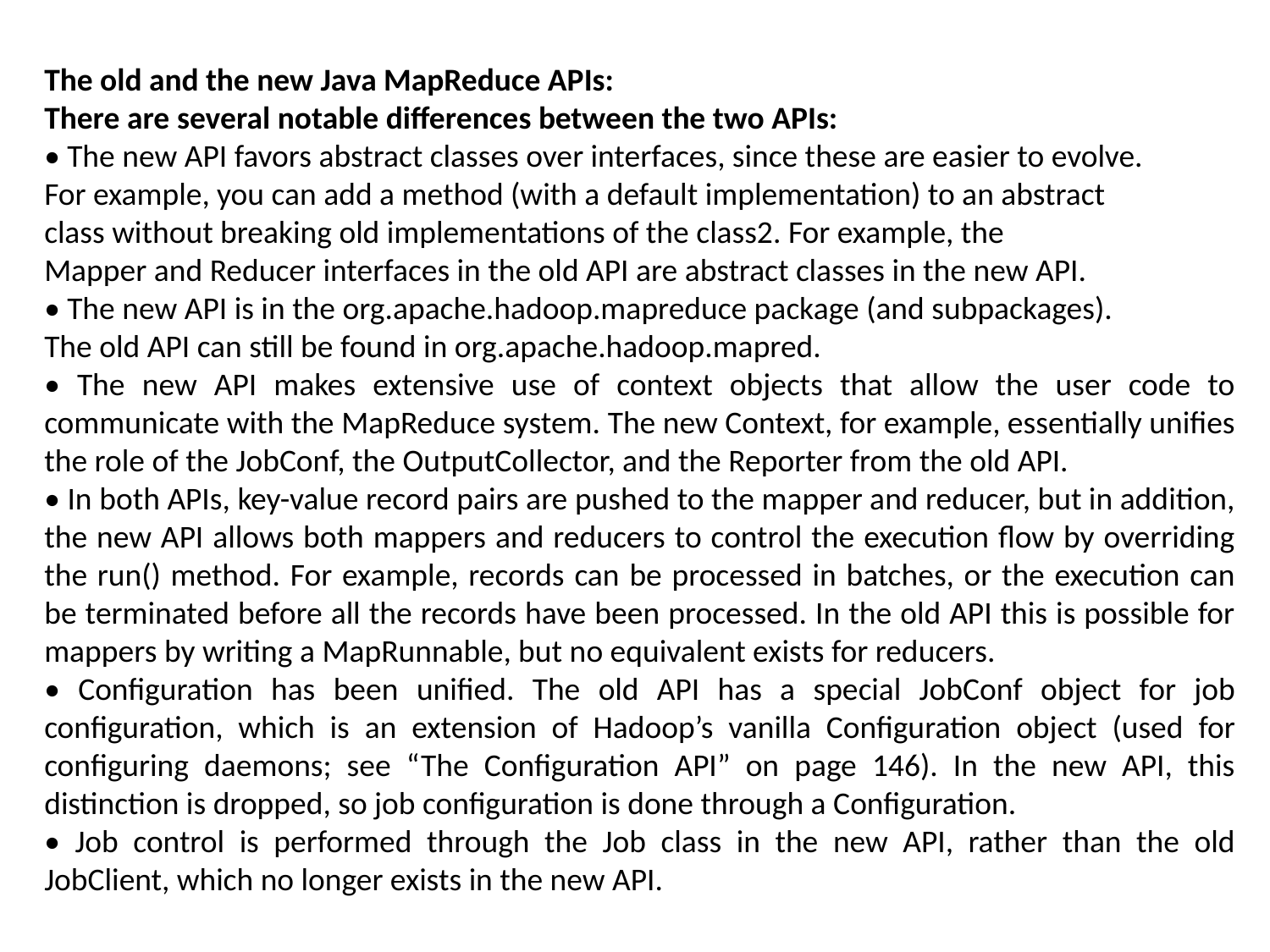

The old and the new Java MapReduce APIs:
There are several notable differences between the two APIs:
• The new API favors abstract classes over interfaces, since these are easier to evolve.
For example, you can add a method (with a default implementation) to an abstract
class without breaking old implementations of the class2. For example, the
Mapper and Reducer interfaces in the old API are abstract classes in the new API.
• The new API is in the org.apache.hadoop.mapreduce package (and subpackages).
The old API can still be found in org.apache.hadoop.mapred.
• The new API makes extensive use of context objects that allow the user code to communicate with the MapReduce system. The new Context, for example, essentially unifies the role of the JobConf, the OutputCollector, and the Reporter from the old API.
• In both APIs, key-value record pairs are pushed to the mapper and reducer, but in addition, the new API allows both mappers and reducers to control the execution flow by overriding the run() method. For example, records can be processed in batches, or the execution can be terminated before all the records have been processed. In the old API this is possible for mappers by writing a MapRunnable, but no equivalent exists for reducers.
• Configuration has been unified. The old API has a special JobConf object for job configuration, which is an extension of Hadoop’s vanilla Configuration object (used for configuring daemons; see “The Configuration API” on page 146). In the new API, this distinction is dropped, so job configuration is done through a Configuration.
• Job control is performed through the Job class in the new API, rather than the old JobClient, which no longer exists in the new API.